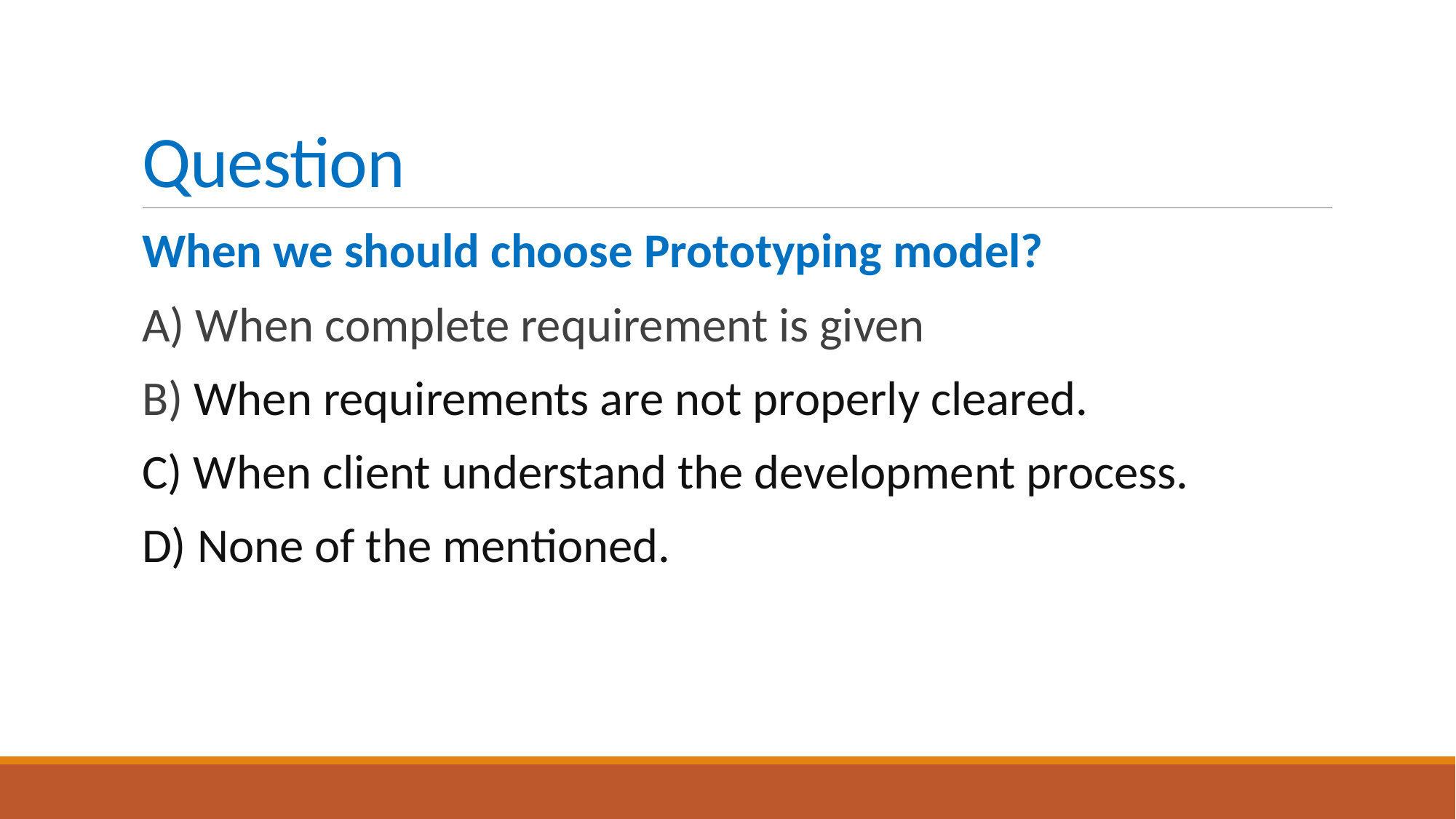

# Question
When we should choose Prototyping model?
A) When complete requirement is given
B) When requirements are not properly cleared.
C) When client understand the development process.
D) None of the mentioned.